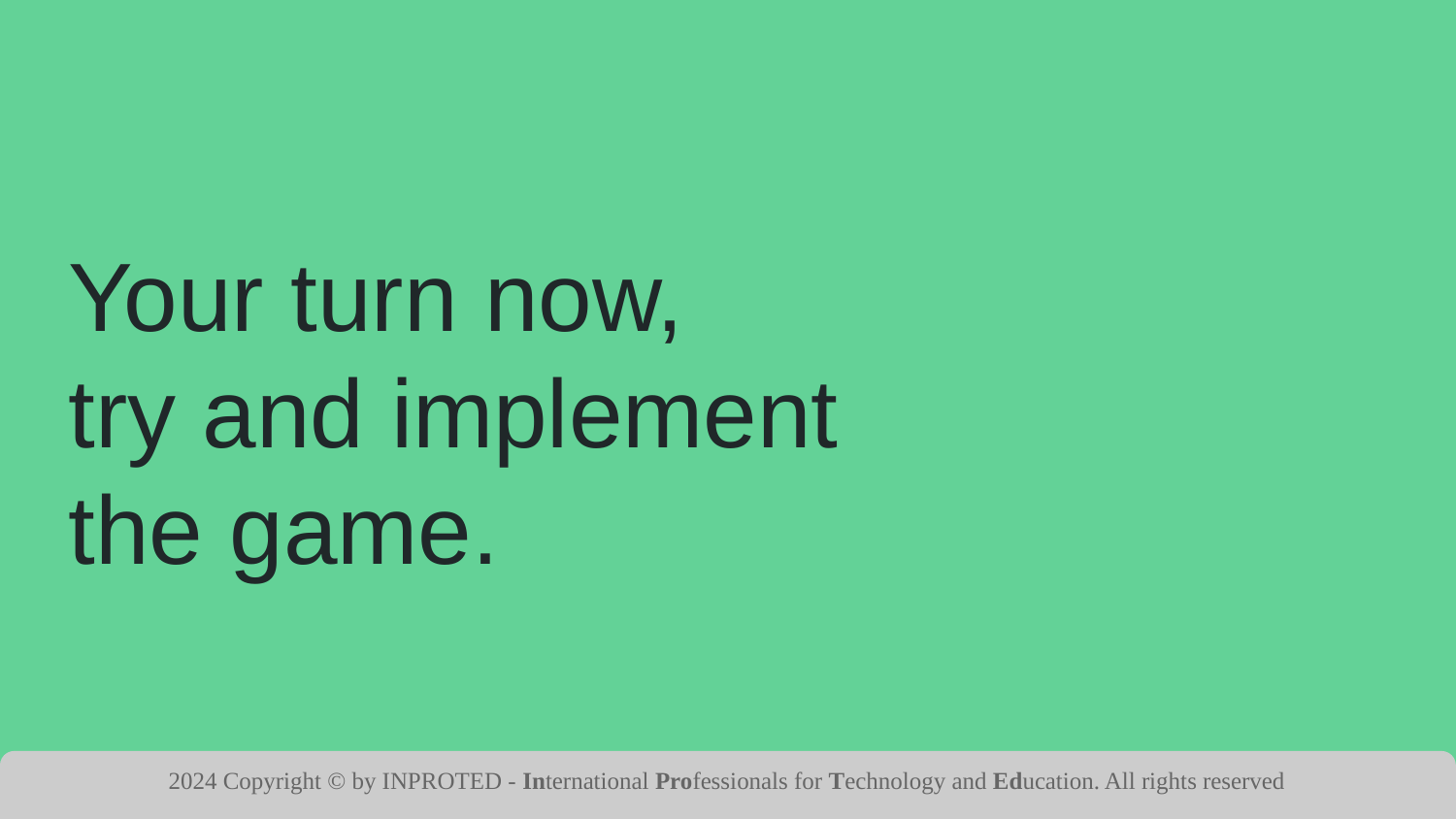

# Your turn now,
try and implement the game.